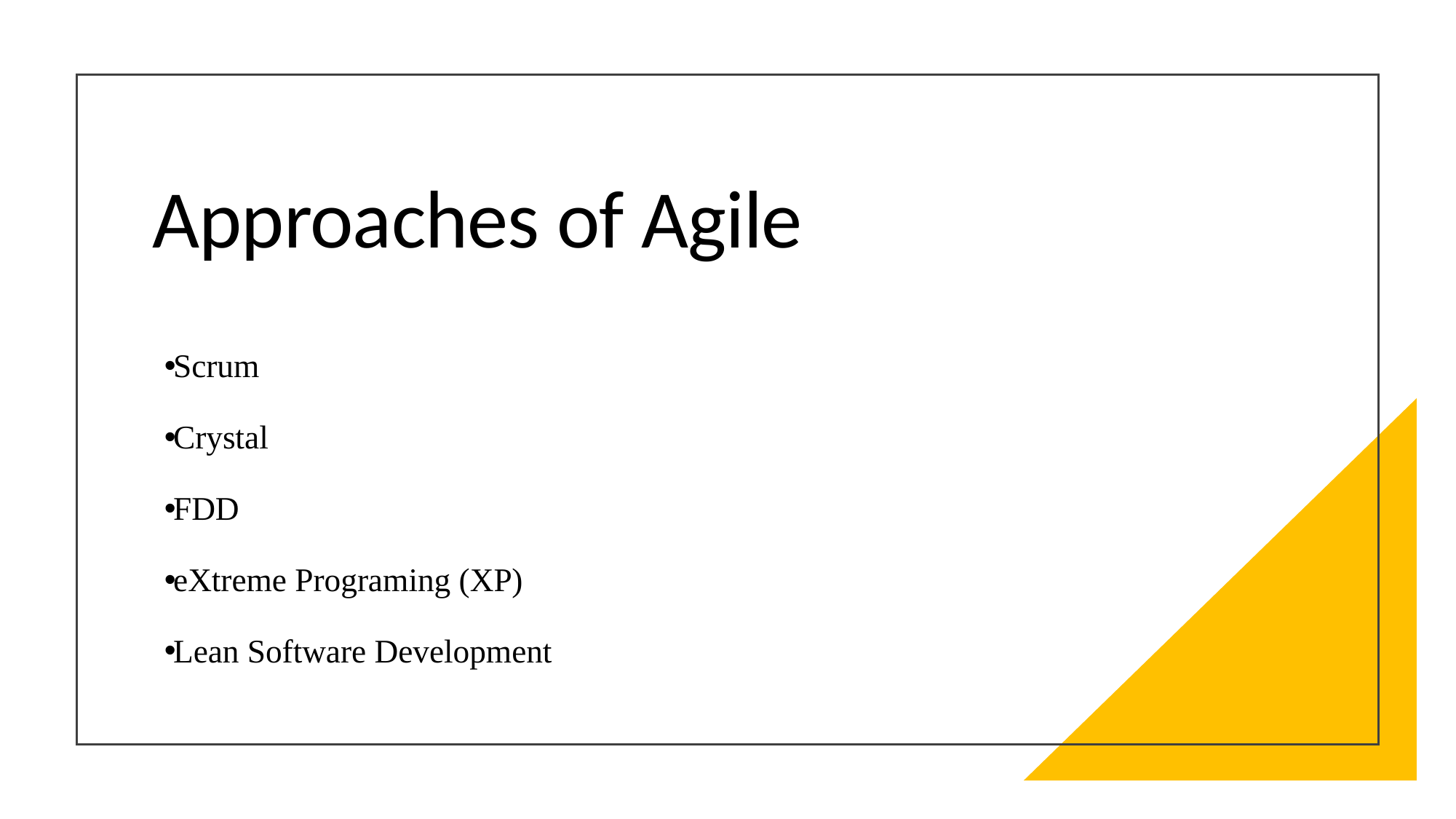

# Approaches of Agile
Scrum

Crystal

FDD

eXtreme Programing (XP)

Lean Software Development